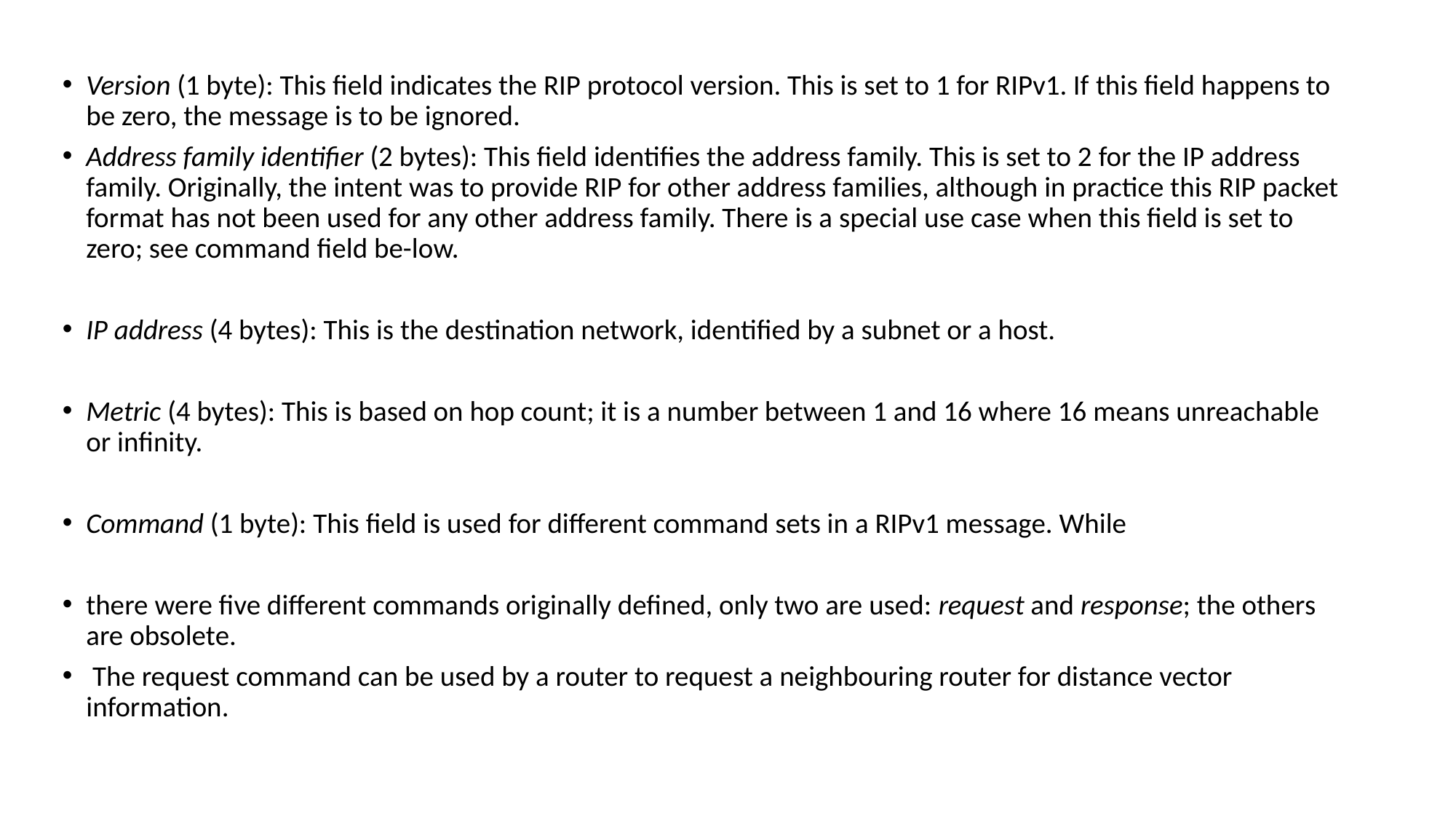

Version (1 byte): This field indicates the RIP protocol version. This is set to 1 for RIPv1. If this field happens to be zero, the message is to be ignored.
Address family identifier (2 bytes): This field identifies the address family. This is set to 2 for the IP address family. Originally, the intent was to provide RIP for other address families, although in practice this RIP packet format has not been used for any other address family. There is a special use case when this field is set to zero; see command field be-low.

IP address (4 bytes): This is the destination network, identified by a subnet or a host.

Metric (4 bytes): This is based on hop count; it is a number between 1 and 16 where 16 means unreachable or infinity.

Command (1 byte): This field is used for different command sets in a RIPv1 message. While

there were five different commands originally defined, only two are used: request and response; the others are obsolete.
 The request command can be used by a router to request a neighbouring router for distance vector information.